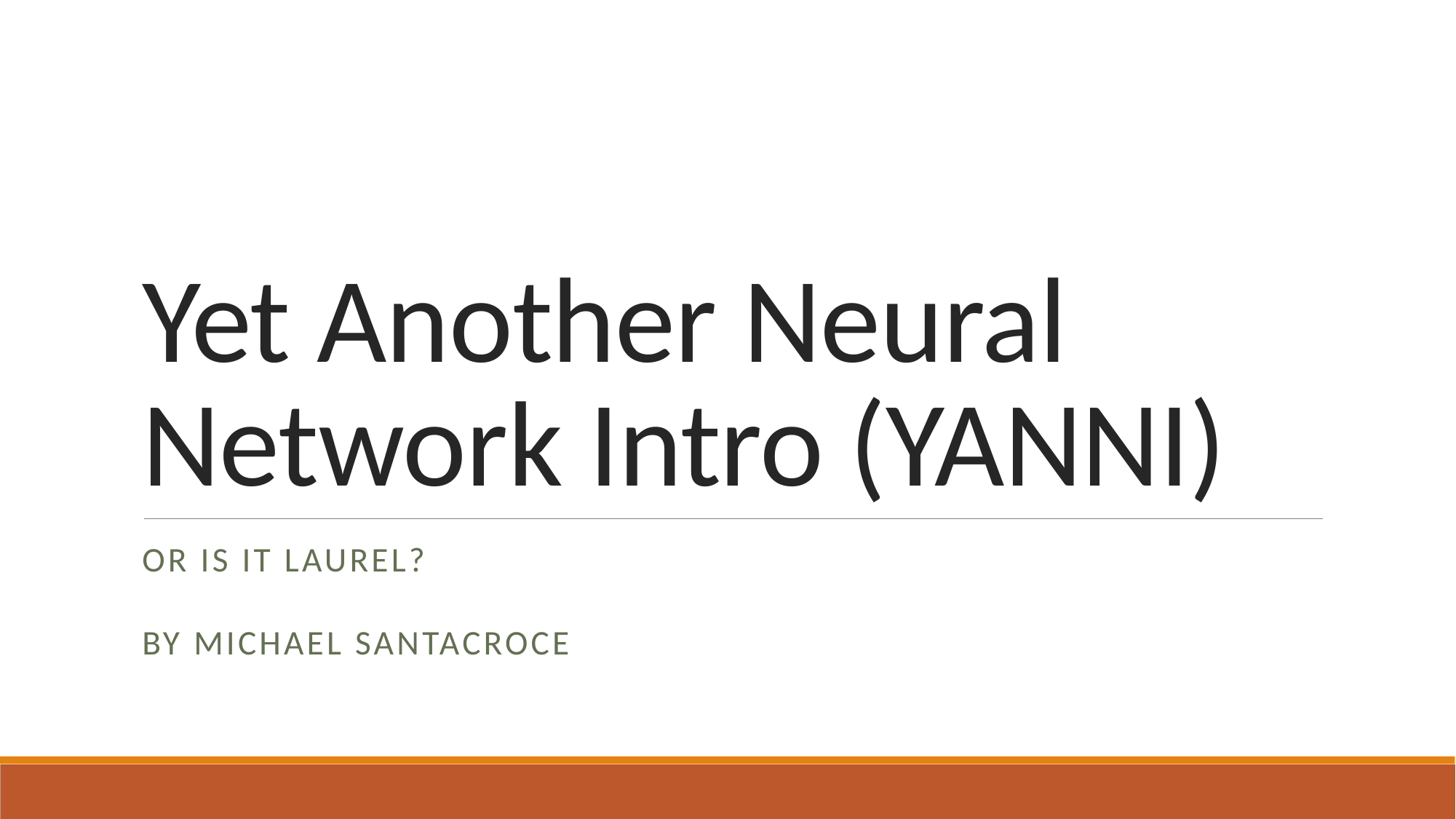

# Yet Another Neural Network Intro (YANNI)
Or is it laurel?

By Michael Santacroce